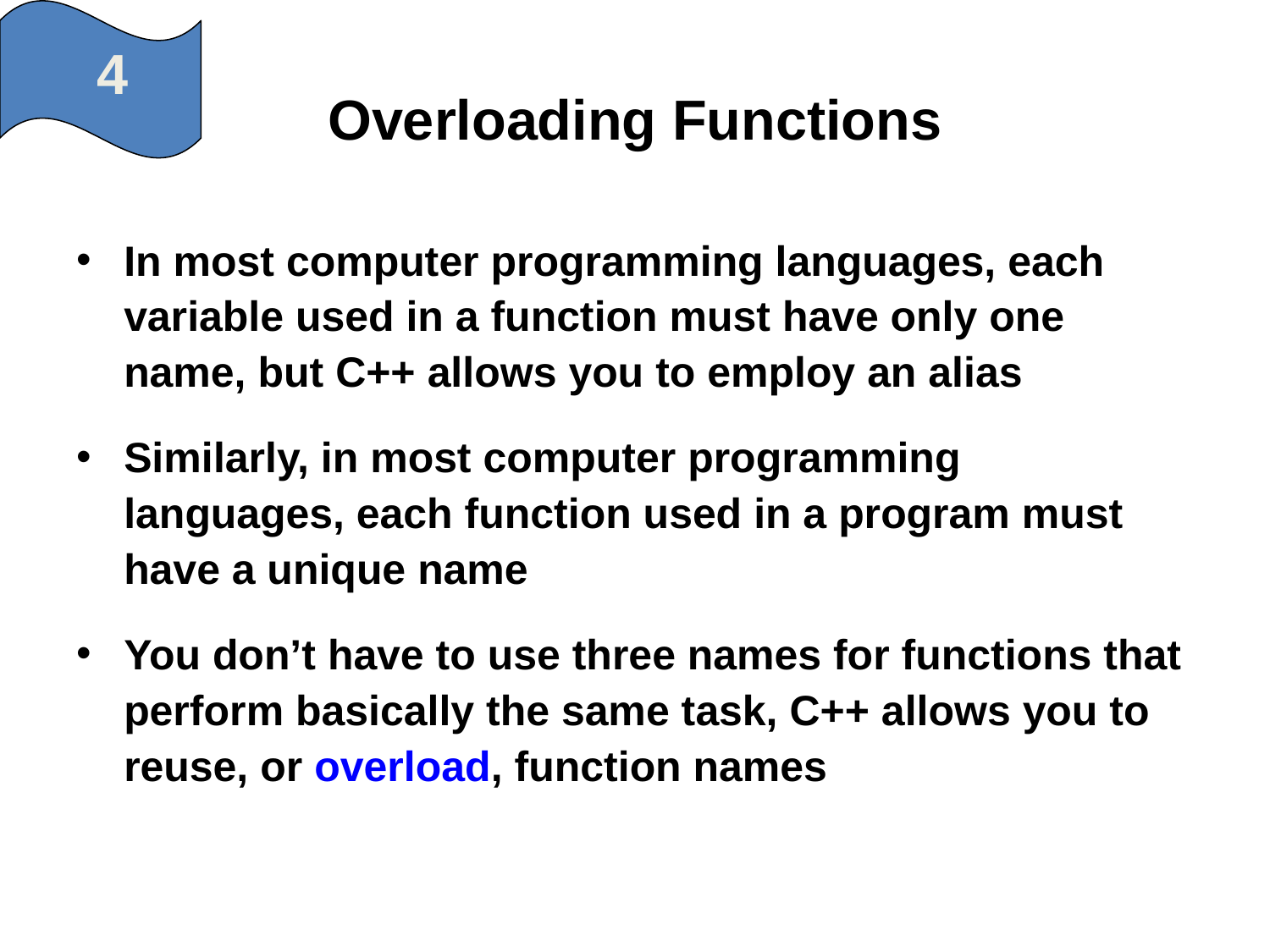

4
# Overloading Functions
In most computer programming languages, each variable used in a function must have only one name, but C++ allows you to employ an alias
Similarly, in most computer programming languages, each function used in a program must have a unique name
You don’t have to use three names for functions that perform basically the same task, C++ allows you to reuse, or overload, function names